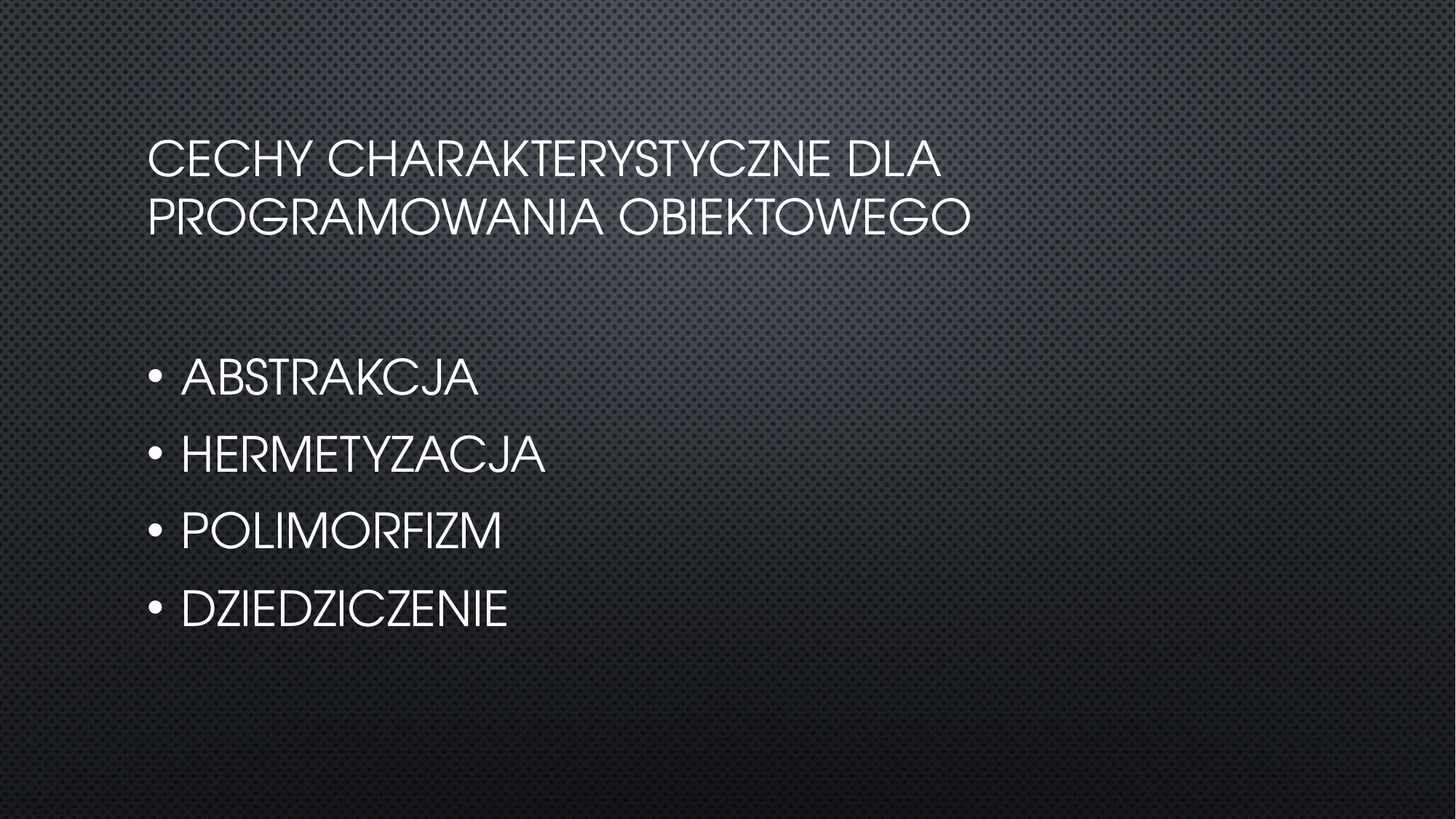

# Cechy charakterystyczne dla programowania obiektowego
Abstrakcja
Hermetyzacja
Polimorfizm
Dziedziczenie